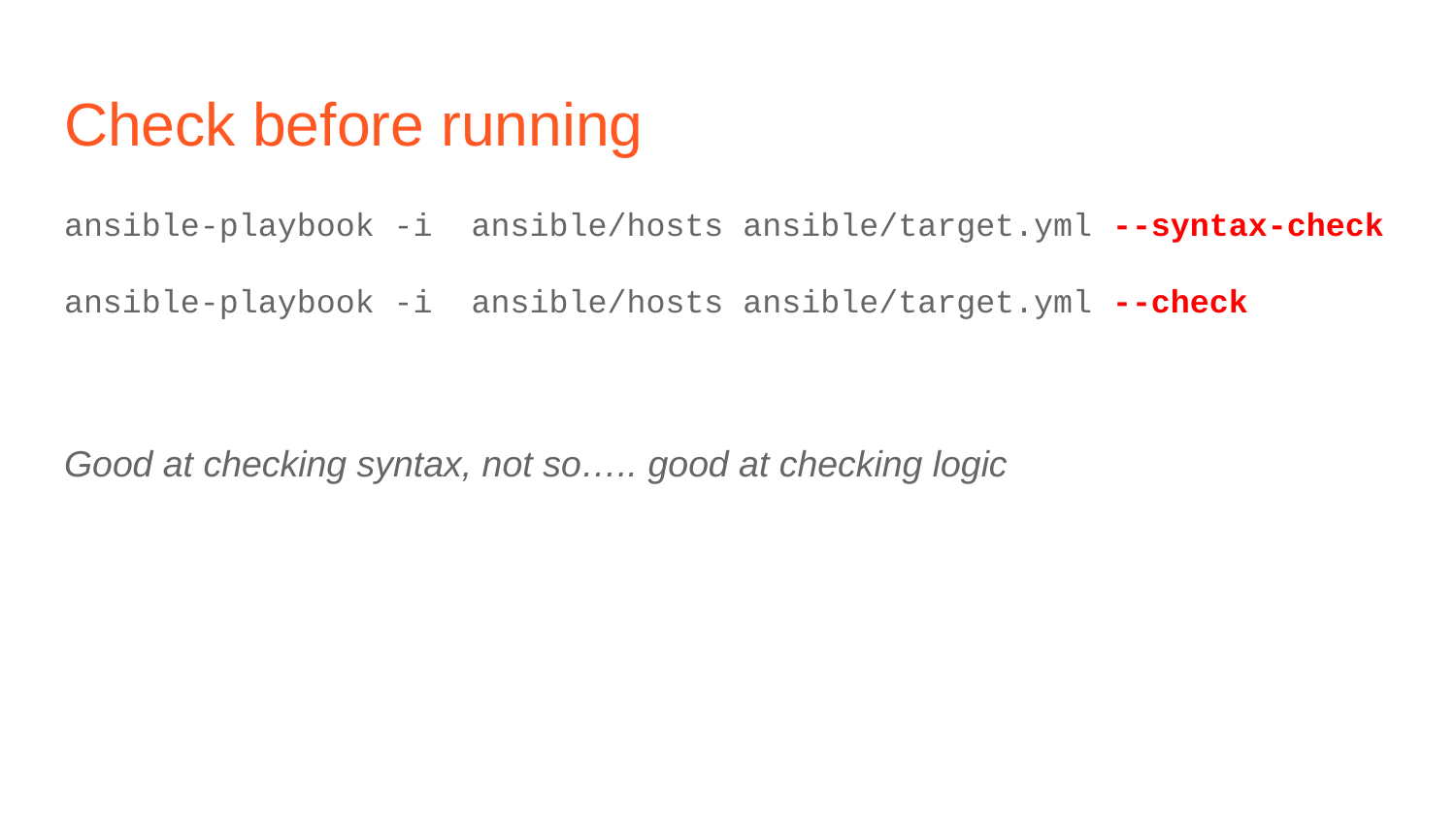

# Check before running
ansible-playbook -i  ansible/hosts ansible/target.yml --syntax-check
ansible-playbook -i  ansible/hosts ansible/target.yml --check

Good at checking syntax, not so….. good at checking logic